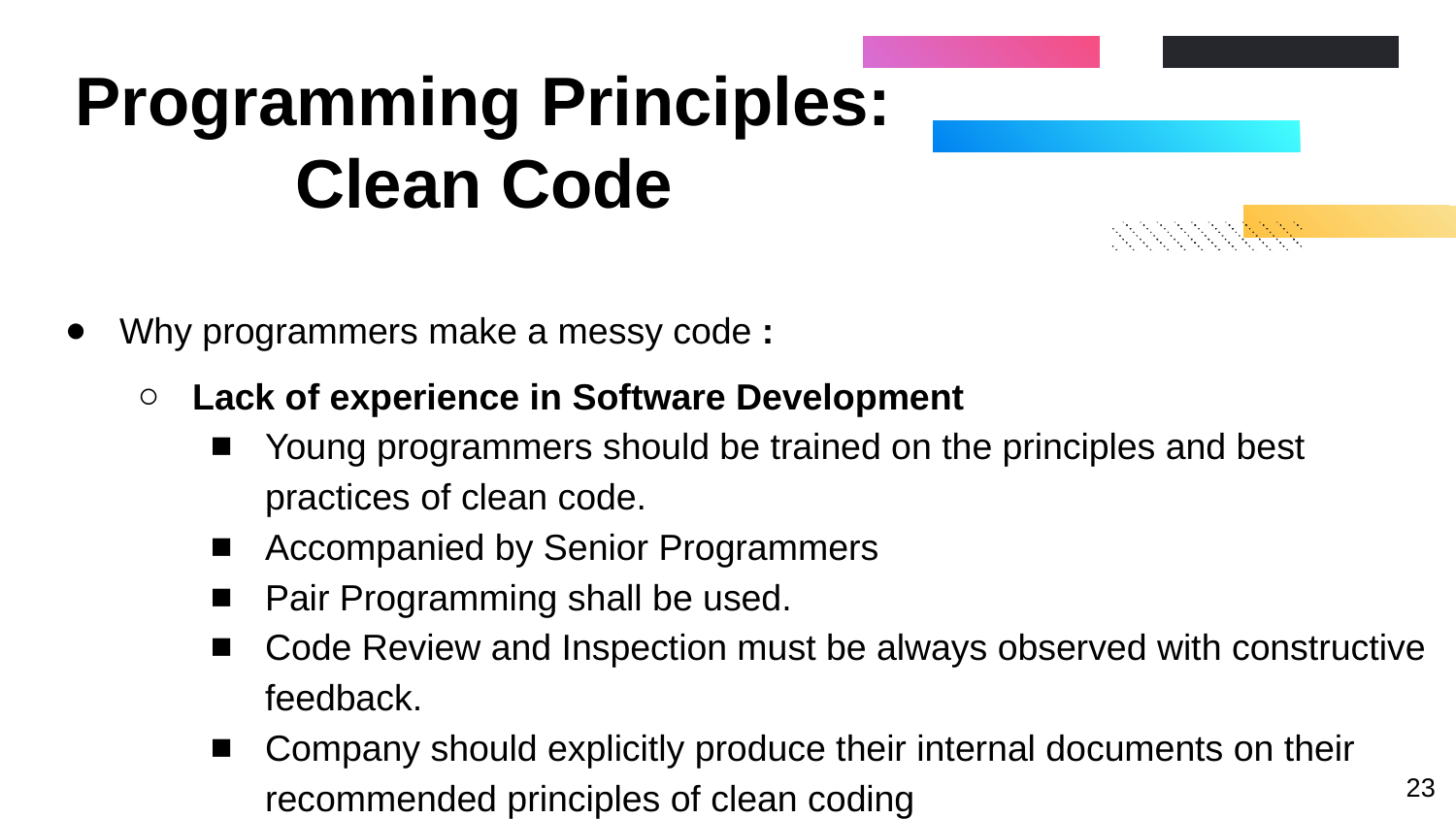

# Programming Principles: Clean Code
Why programmers make a messy code :
Lack of experience in Software Development
Young programmers should be trained on the principles and best practices of clean code.
Accompanied by Senior Programmers
Pair Programming shall be used.
Code Review and Inspection must be always observed with constructive feedback.
Company should explicitly produce their internal documents on their recommended principles of clean coding
23